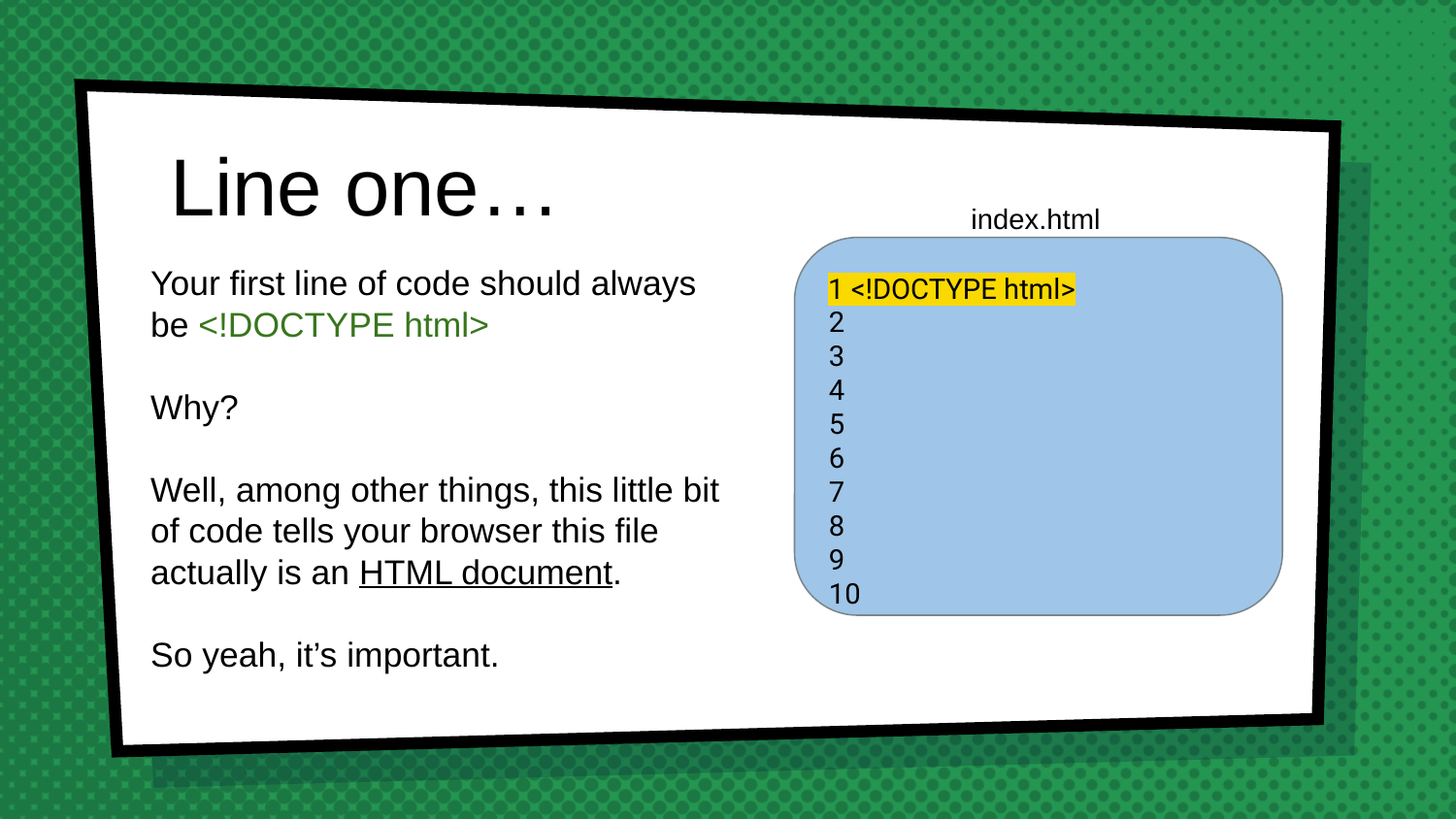

# Line one…
index.html
1
2
3
4
5
6
7
8
9
10
Your first line of code should always be <!DOCTYPE html>

Why?

Well, among other things, this little bit of code tells your browser this file actually is an HTML document.

So yeah, it’s important.
1 <!DOCTYPE html>